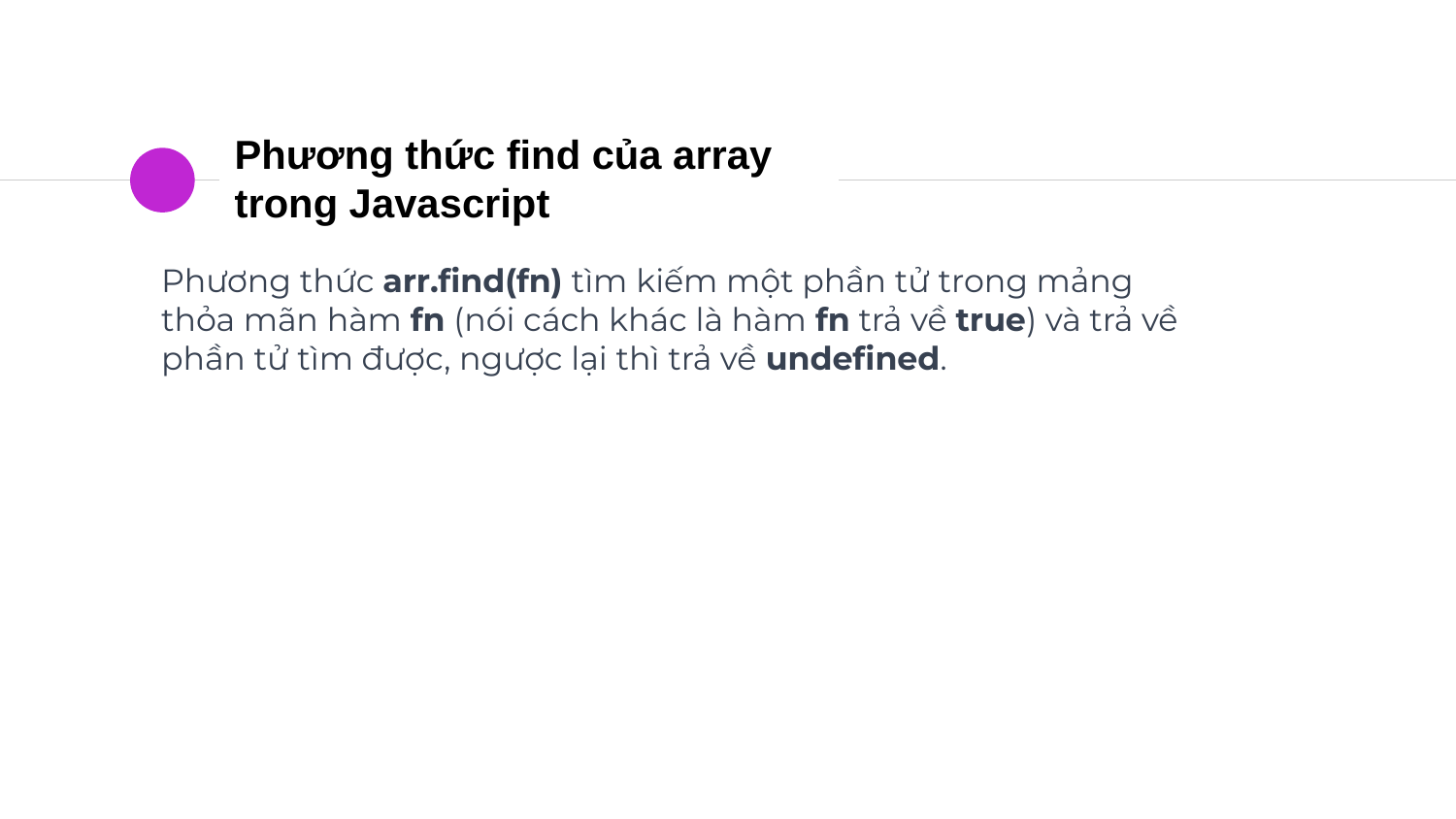

# Phương thức find của array trong Javascript
Phương thức arr.find(fn) tìm kiếm một phần tử trong mảng thỏa mãn hàm fn (nói cách khác là hàm fn trả về true) và trả về phần tử tìm được, ngược lại thì trả về undefined.